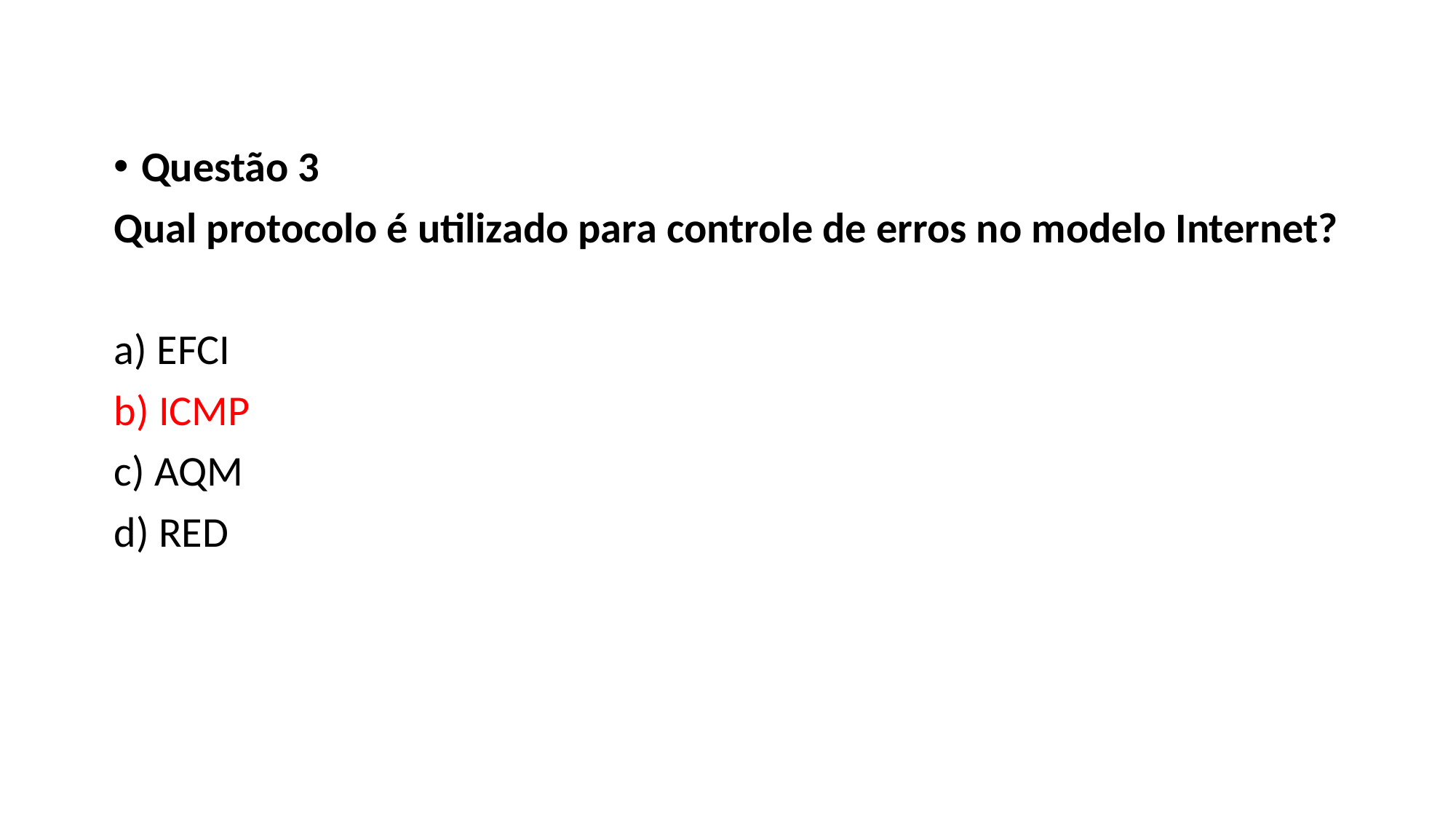

Questão 3
Qual protocolo é utilizado para controle de erros no modelo Internet?

a) EFCI
b) ICMP
c) AQM
d) RED